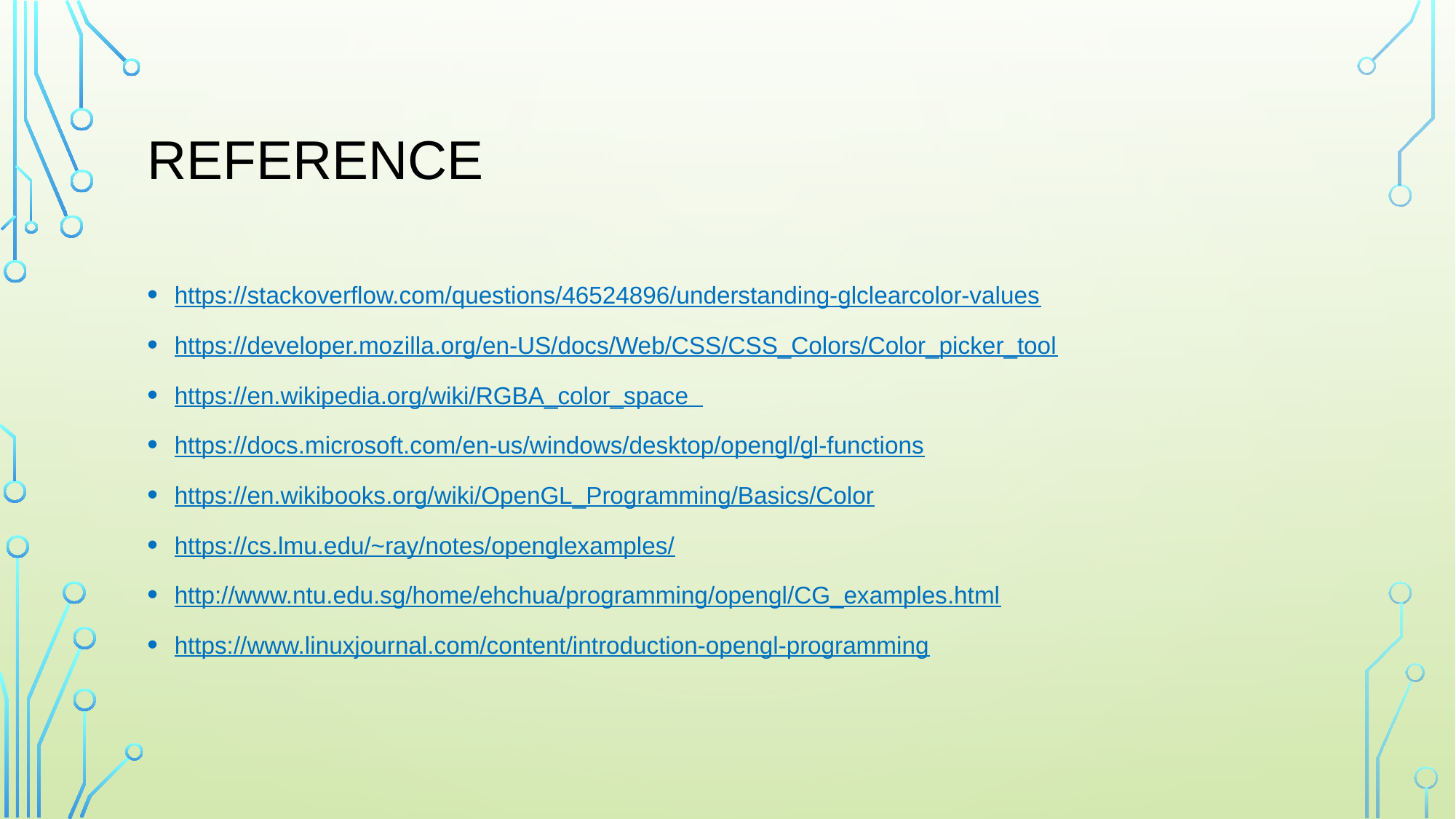

# Reference
https://stackoverflow.com/questions/46524896/understanding-glclearcolor-values
https://developer.mozilla.org/en-US/docs/Web/CSS/CSS_Colors/Color_picker_tool
https://en.wikipedia.org/wiki/RGBA_color_space
https://docs.microsoft.com/en-us/windows/desktop/opengl/gl-functions
https://en.wikibooks.org/wiki/OpenGL_Programming/Basics/Color
https://cs.lmu.edu/~ray/notes/openglexamples/
http://www.ntu.edu.sg/home/ehchua/programming/opengl/CG_examples.html
https://www.linuxjournal.com/content/introduction-opengl-programming